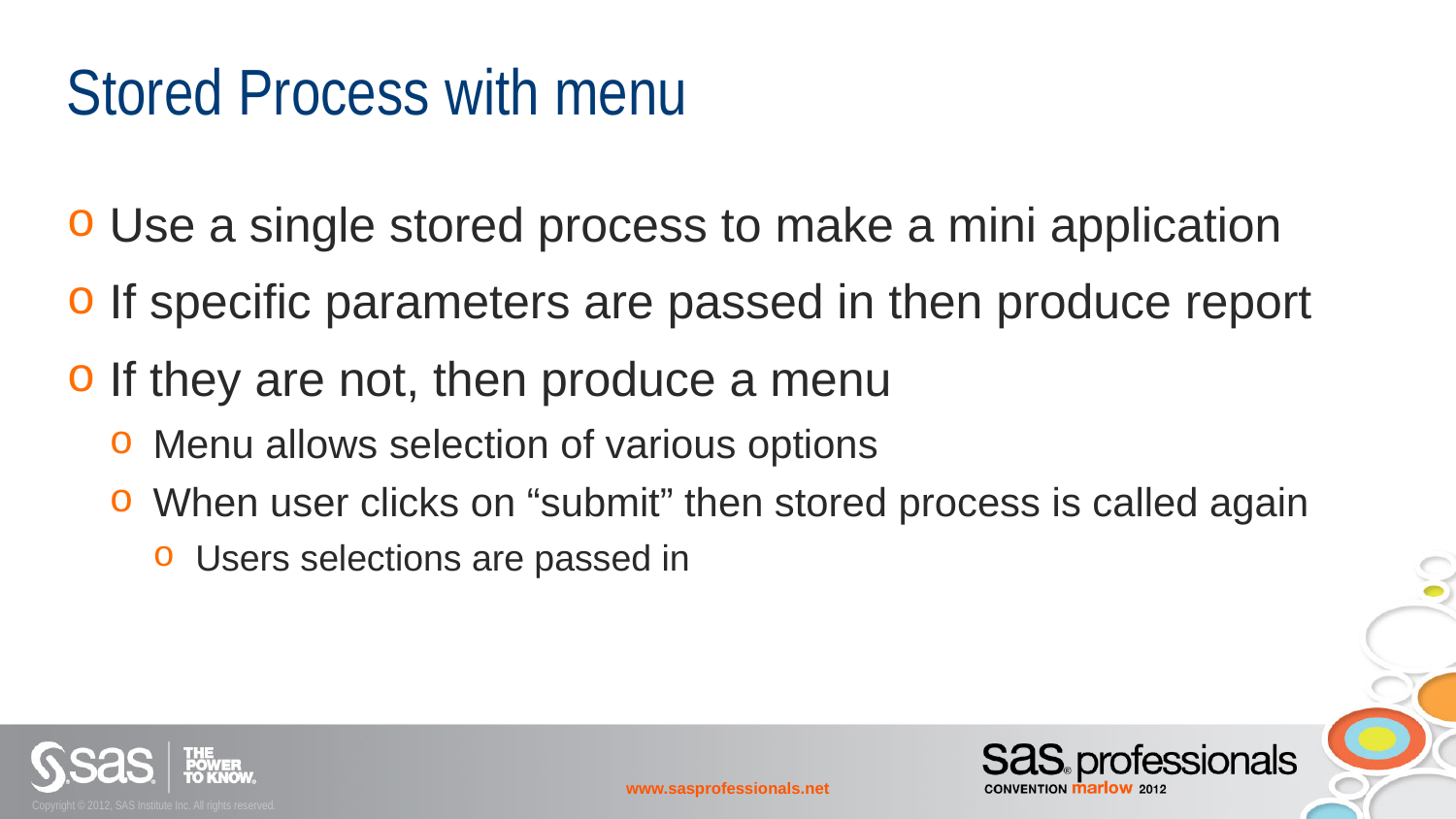

# Stored Process with menu
Use a single stored process to make a mini application
If specific parameters are passed in then produce report
If they are not, then produce a menu
Menu allows selection of various options
When user clicks on “submit” then stored process is called again
Users selections are passed in